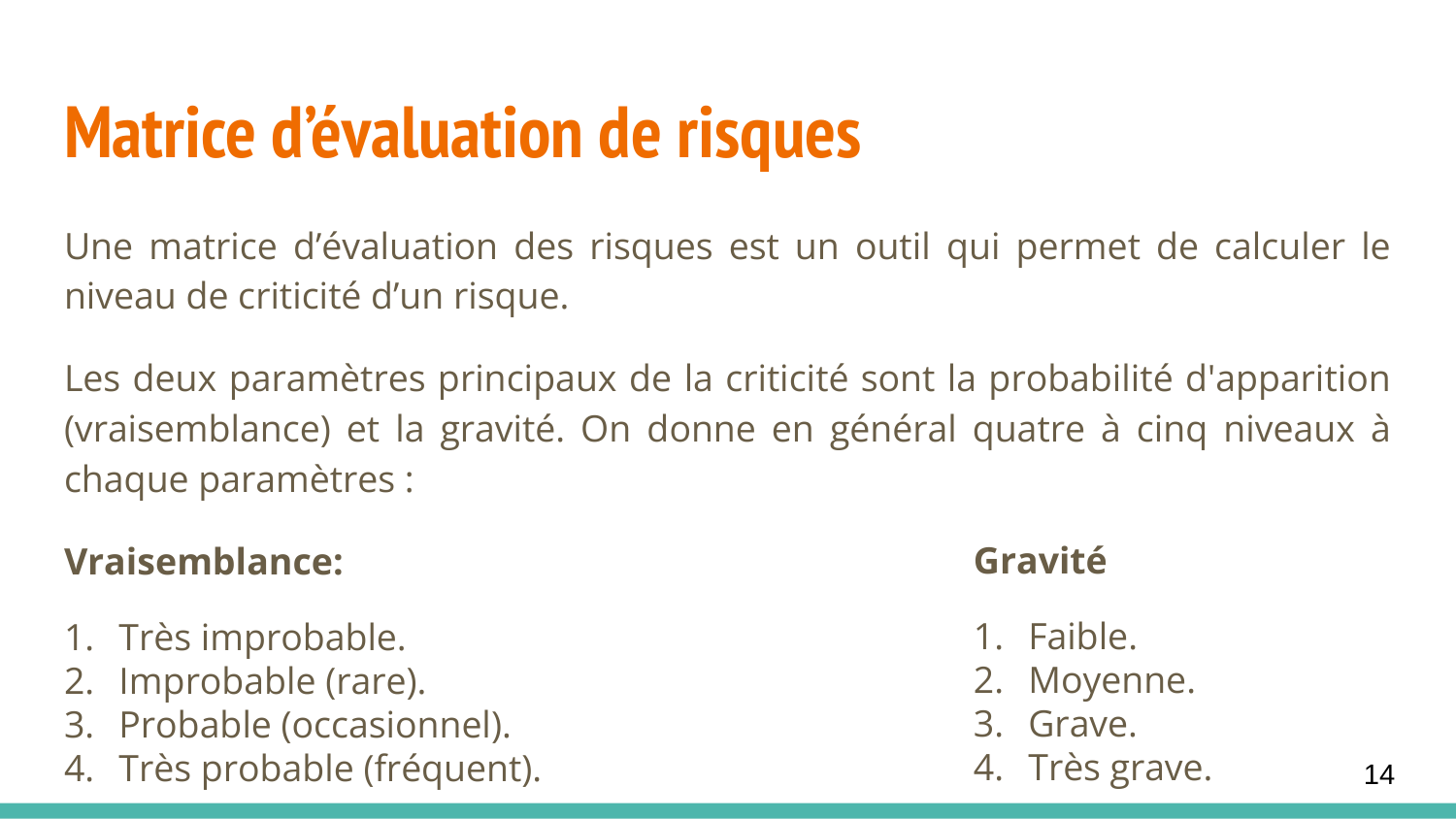

# Matrice d’évaluation de risques
Une matrice d’évaluation des risques est un outil qui permet de calculer le niveau de criticité d’un risque.
Les deux paramètres principaux de la criticité sont la probabilité d'apparition (vraisemblance) et la gravité. On donne en général quatre à cinq niveaux à chaque paramètres :
Vraisemblance:
Très improbable.
Improbable (rare).
Probable (occasionnel).
Très probable (fréquent).

Gravité
Faible.
Moyenne.
Grave.
Très grave.

14